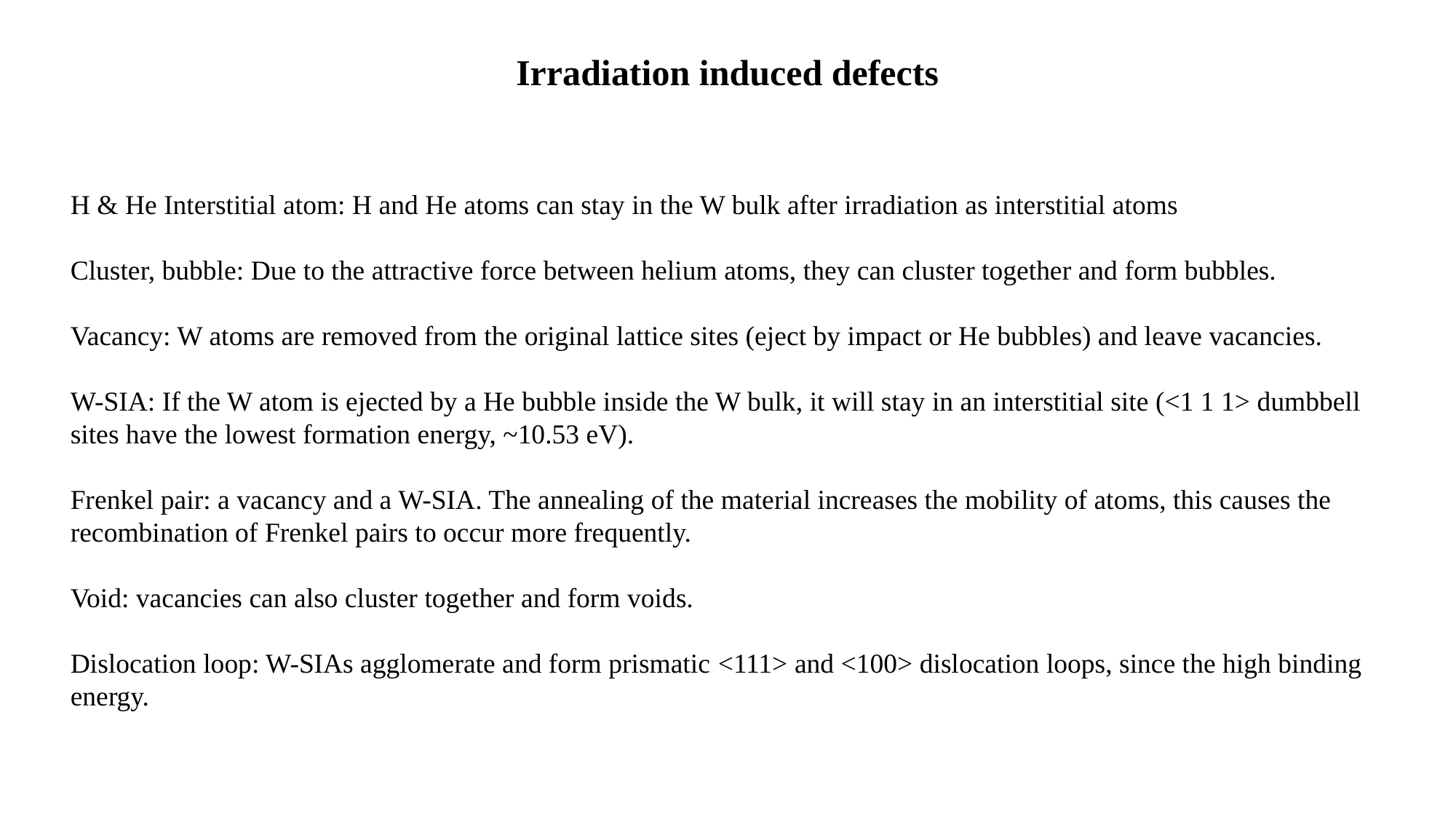

# Irradiation induced defects
H & He Interstitial atom: H and He atoms can stay in the W bulk after irradiation as interstitial atoms

Cluster, bubble: Due to the attractive force between helium atoms, they can cluster together and form bubbles.

Vacancy: W atoms are removed from the original lattice sites (eject by impact or He bubbles) and leave vacancies.

W-SIA: If the W atom is ejected by a He bubble inside the W bulk, it will stay in an interstitial site (<1 1 1> dumbbell sites have the lowest formation energy, ~10.53 eV).

Frenkel pair: a vacancy and a W-SIA. The annealing of the material increases the mobility of atoms, this causes the recombination of Frenkel pairs to occur more frequently.

Void: vacancies can also cluster together and form voids.

Dislocation loop: W-SIAs agglomerate and form prismatic <111> and <100> dislocation loops, since the high binding energy.